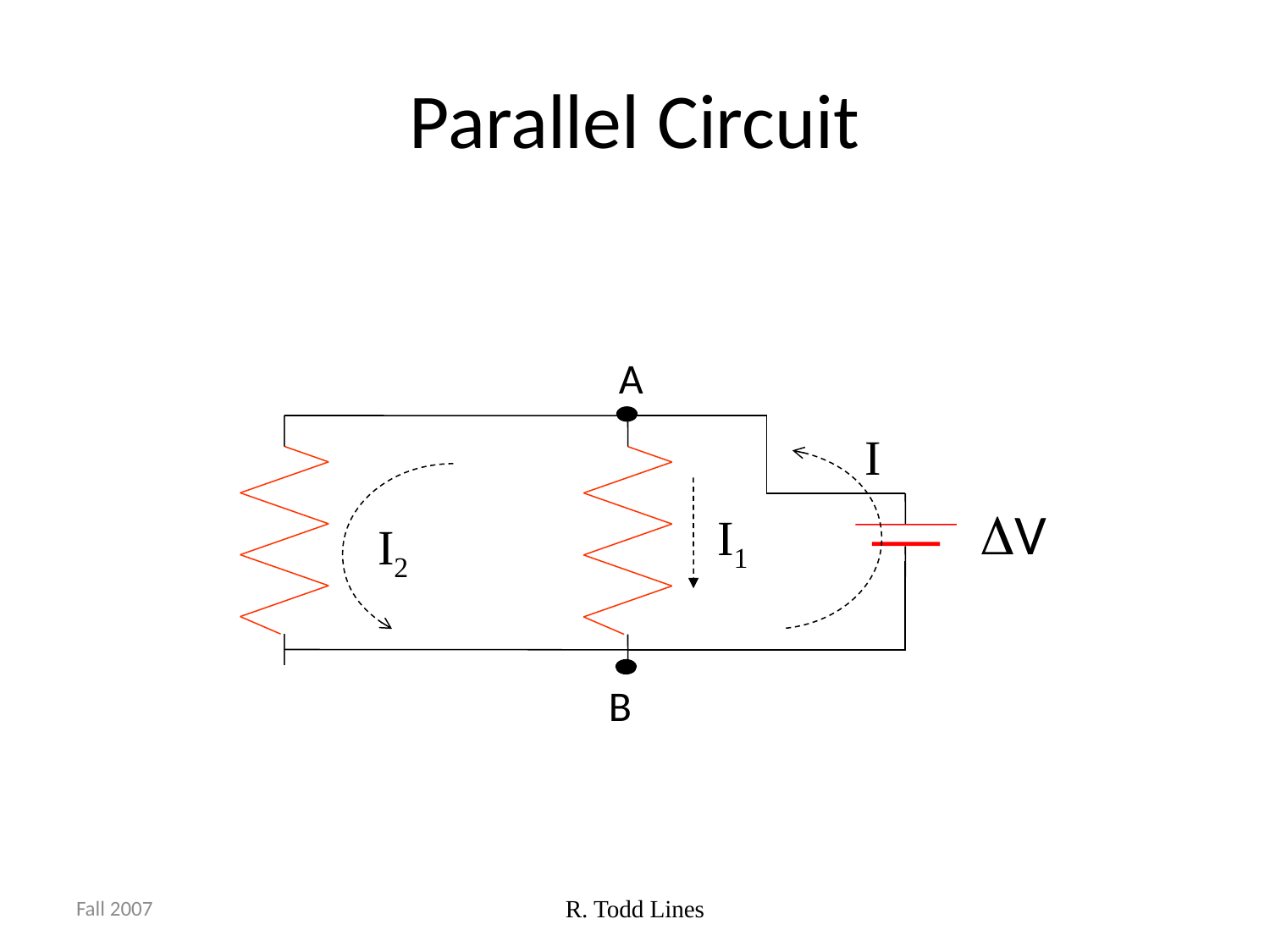

# Parallel Circuit
A

I

ΔV

I1
I2

B
Fall 2007
R. Todd Lines